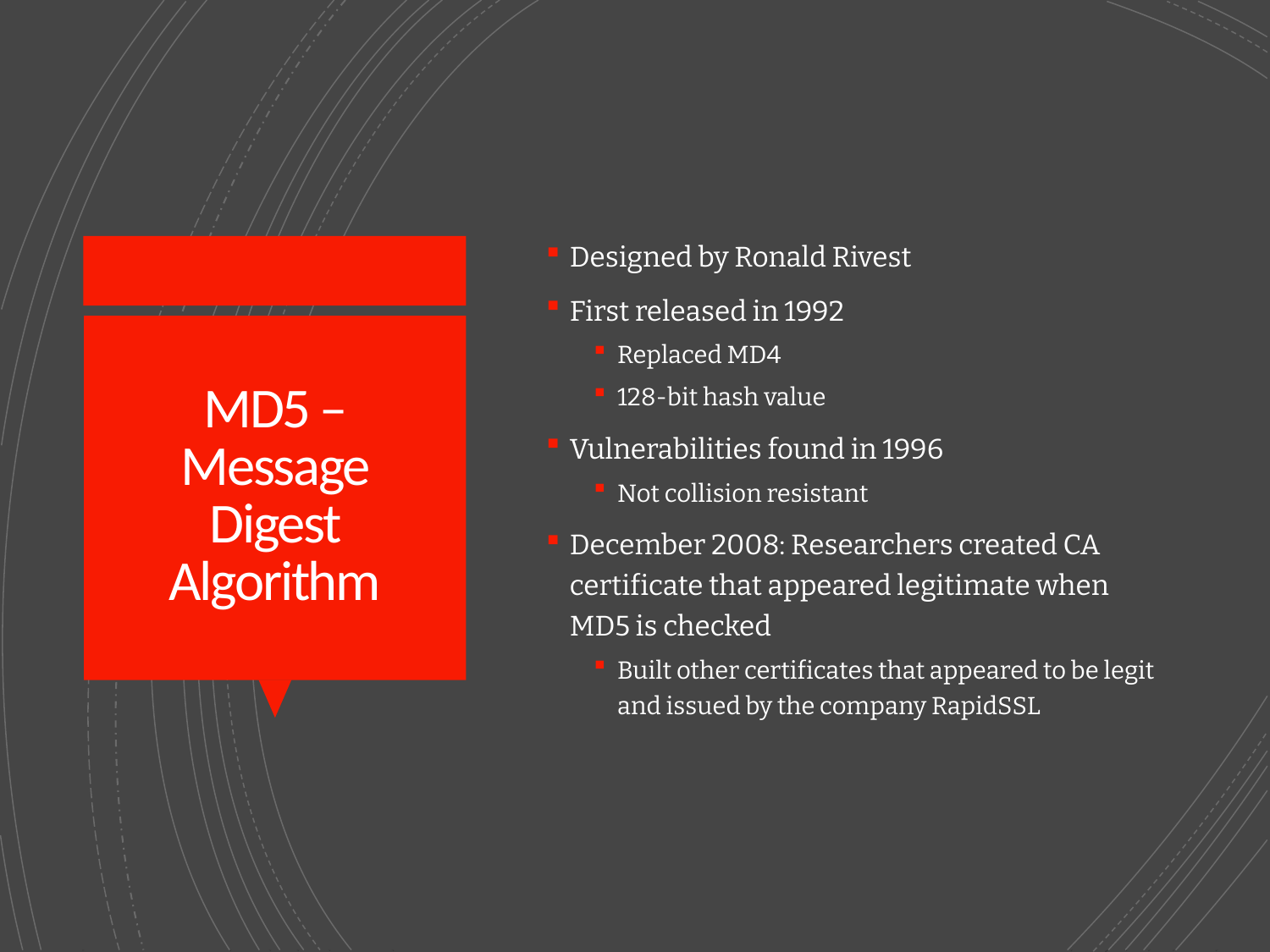

Designed by Ronald Rivest
First released in 1992
Replaced MD4
128-bit hash value
Vulnerabilities found in 1996
Not collision resistant
December 2008: Researchers created CA certificate that appeared legitimate when MD5 is checked
Built other certificates that appeared to be legit and issued by the company RapidSSL

# MD5 – Message Digest Algorithm